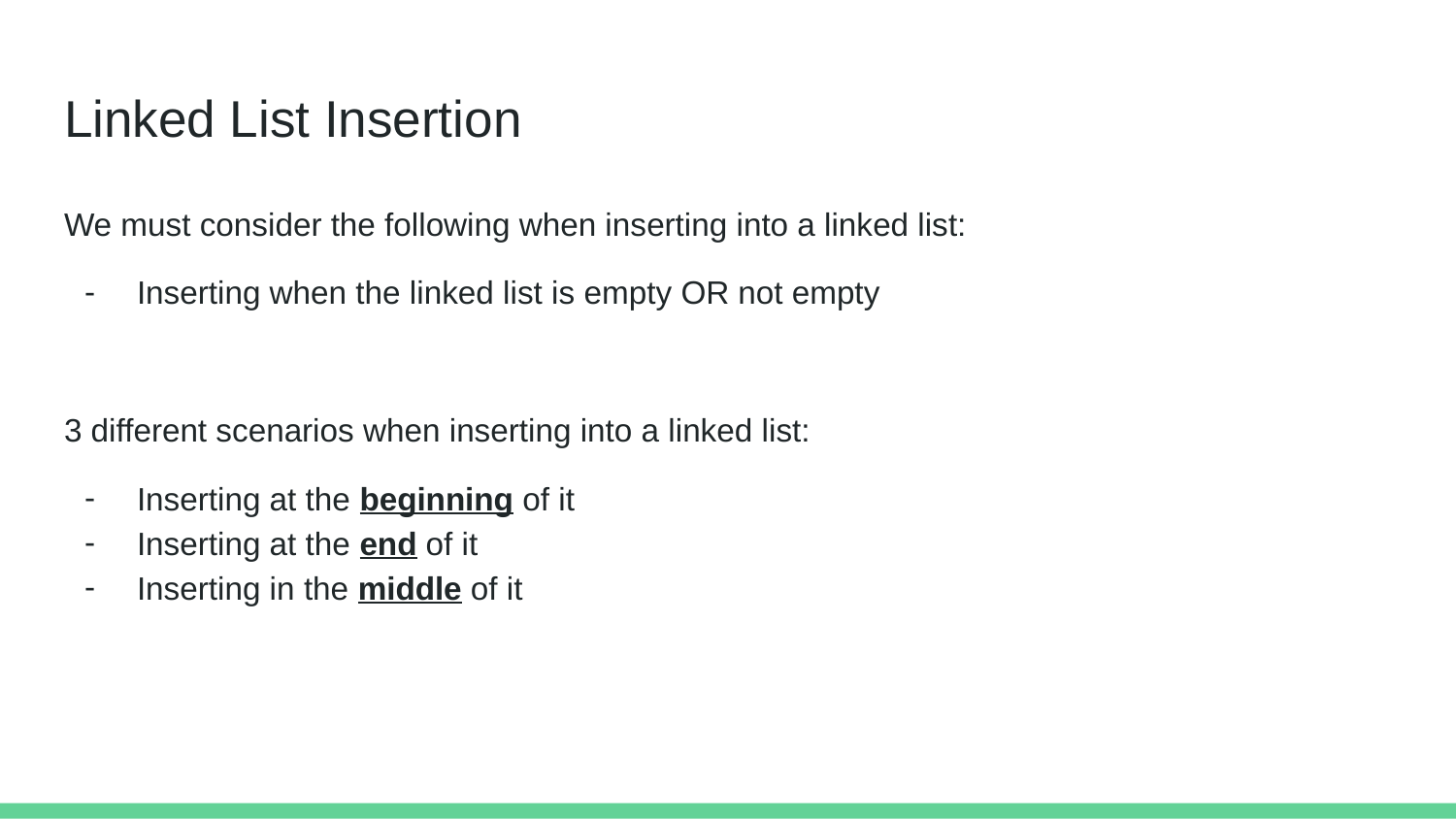

# Linked List Insertion
We must consider the following when inserting into a linked list:
Inserting when the linked list is empty OR not empty

3 different scenarios when inserting into a linked list:
Inserting at the beginning of it
Inserting at the end of it
Inserting in the middle of it